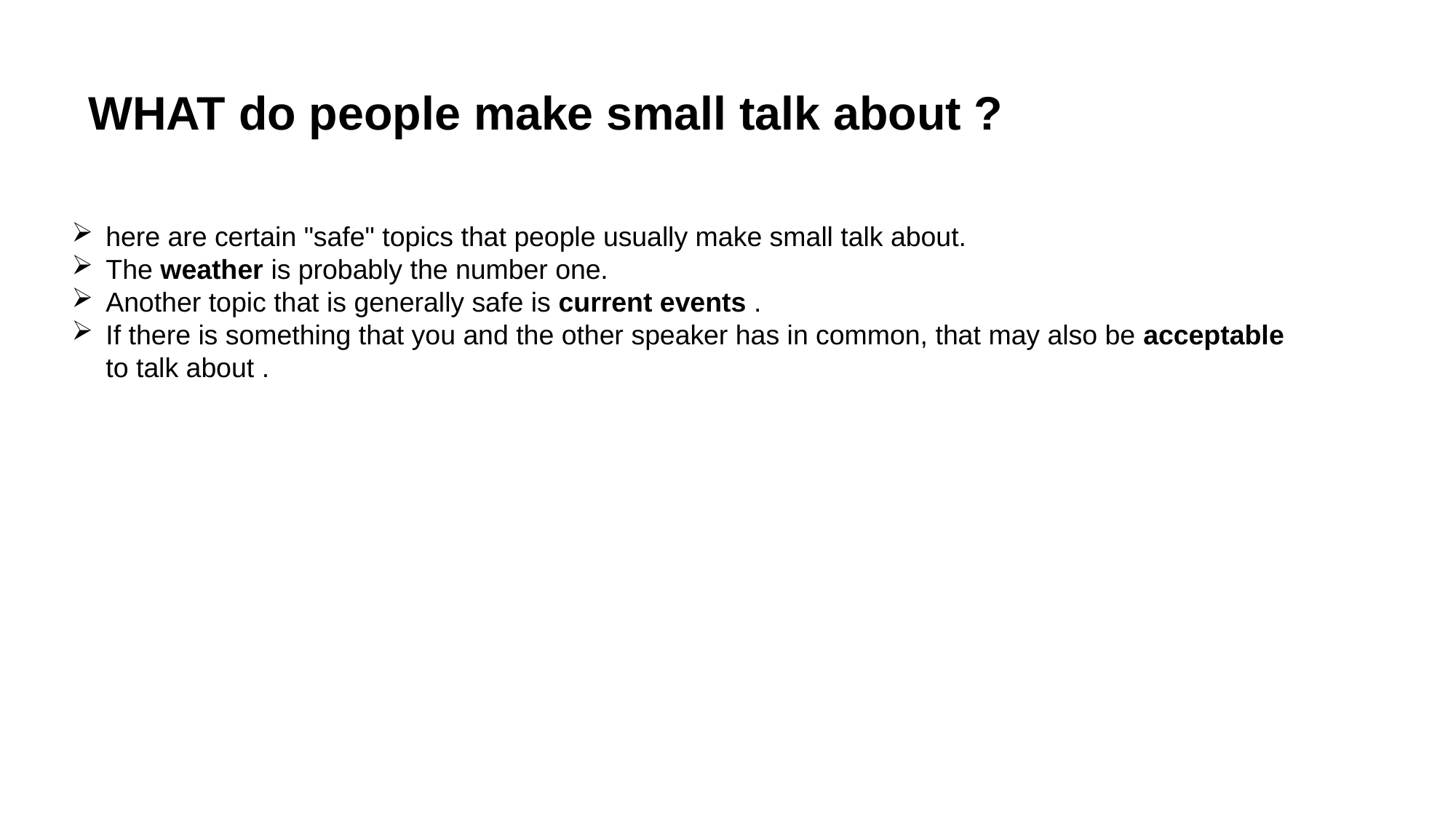

# WHAT do people make small talk about ?
here are certain "safe" topics that people usually make small talk about.
The weather is probably the number one.
Another topic that is generally safe is current events .
If there is something that you and the other speaker has in common, that may also be acceptable to talk about .